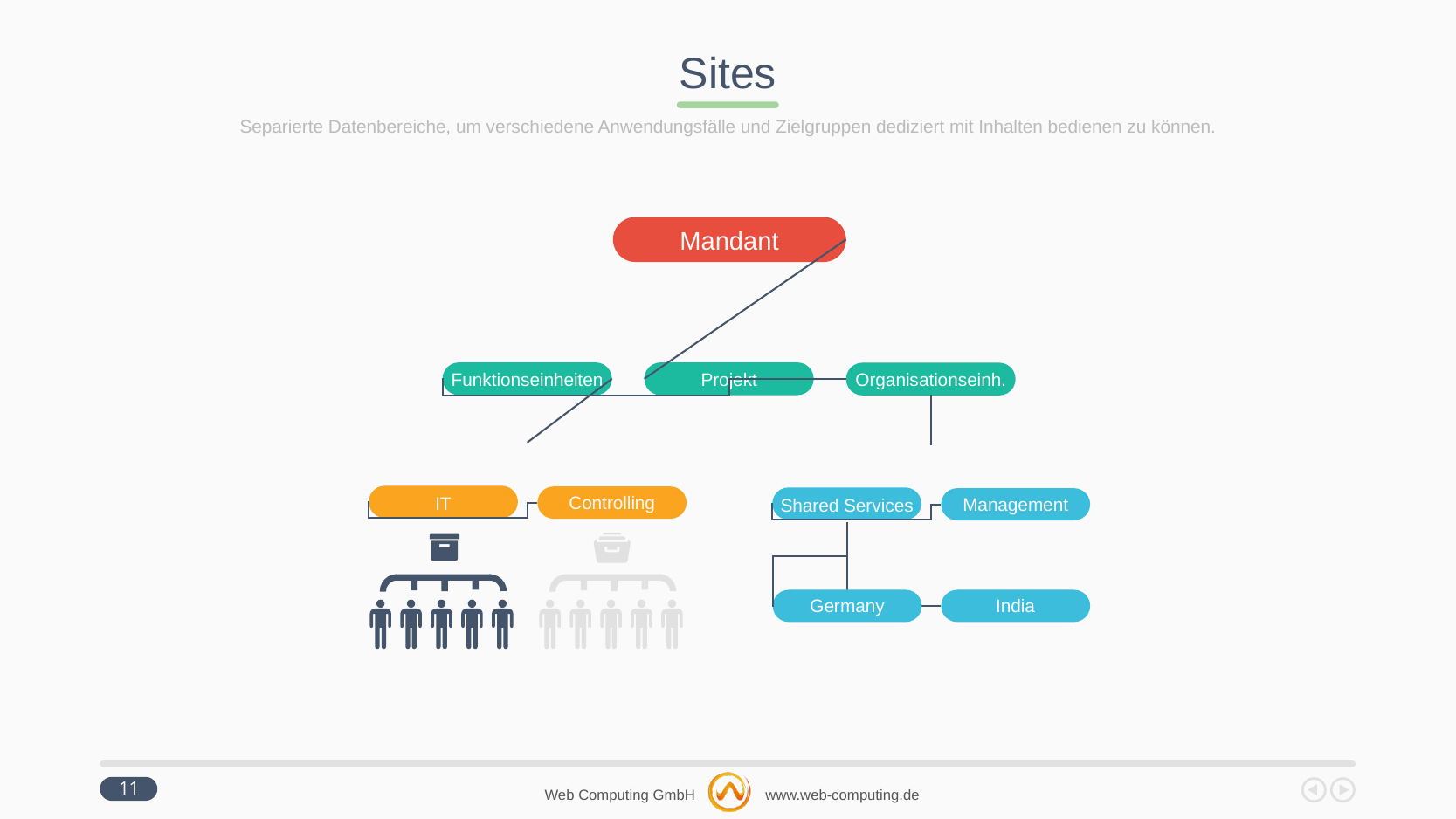

# Sites
Separierte Datenbereiche, um verschiedene Anwendungsfälle und Zielgruppen dediziert mit Inhalten bedienen zu können.

Mandant

Funktionseinheiten
Projekt
Organisationseinh.

Controlling
IT
Management
Shared Services

India
Germany

11